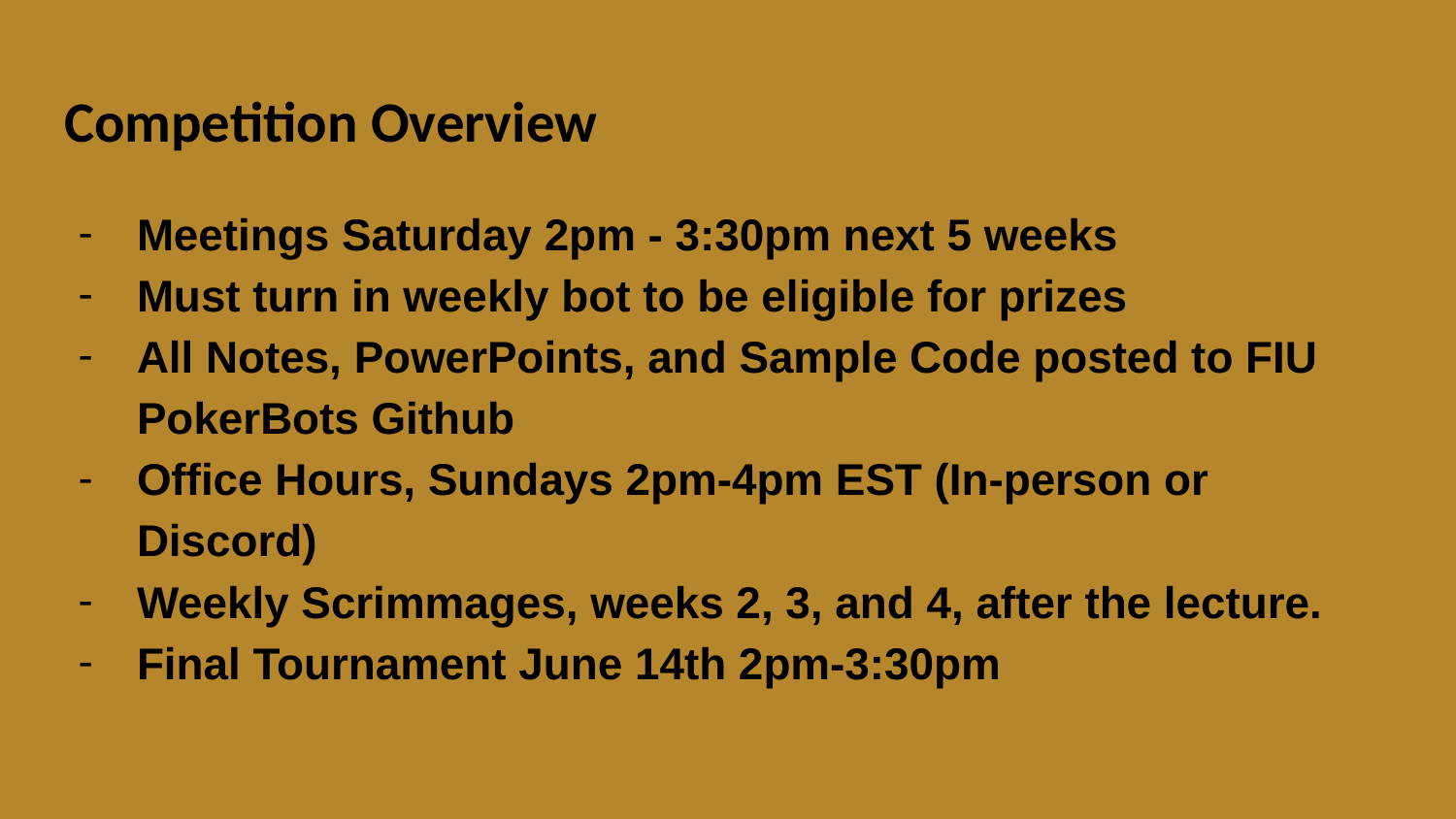

# Competition Overview
Meetings Saturday 2pm - 3:30pm next 5 weeks
Must turn in weekly bot to be eligible for prizes
All Notes, PowerPoints, and Sample Code posted to FIU PokerBots Github
Office Hours, Sundays 2pm-4pm EST (In-person or Discord)
Weekly Scrimmages, weeks 2, 3, and 4, after the lecture.
Final Tournament June 14th 2pm-3:30pm